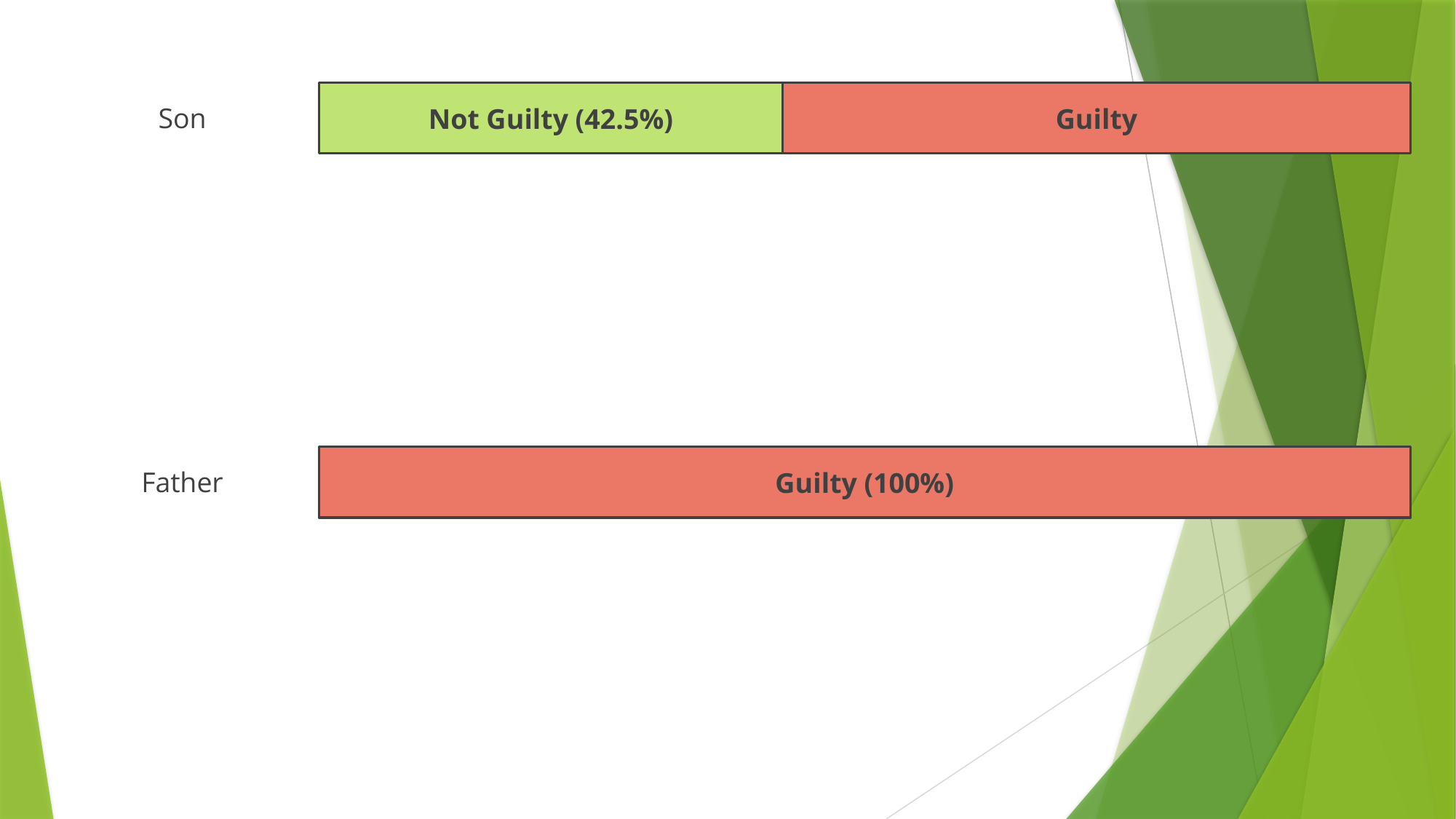

Not Guilty (42.5%)
Guilty
Son
Guilty (100%)
Father